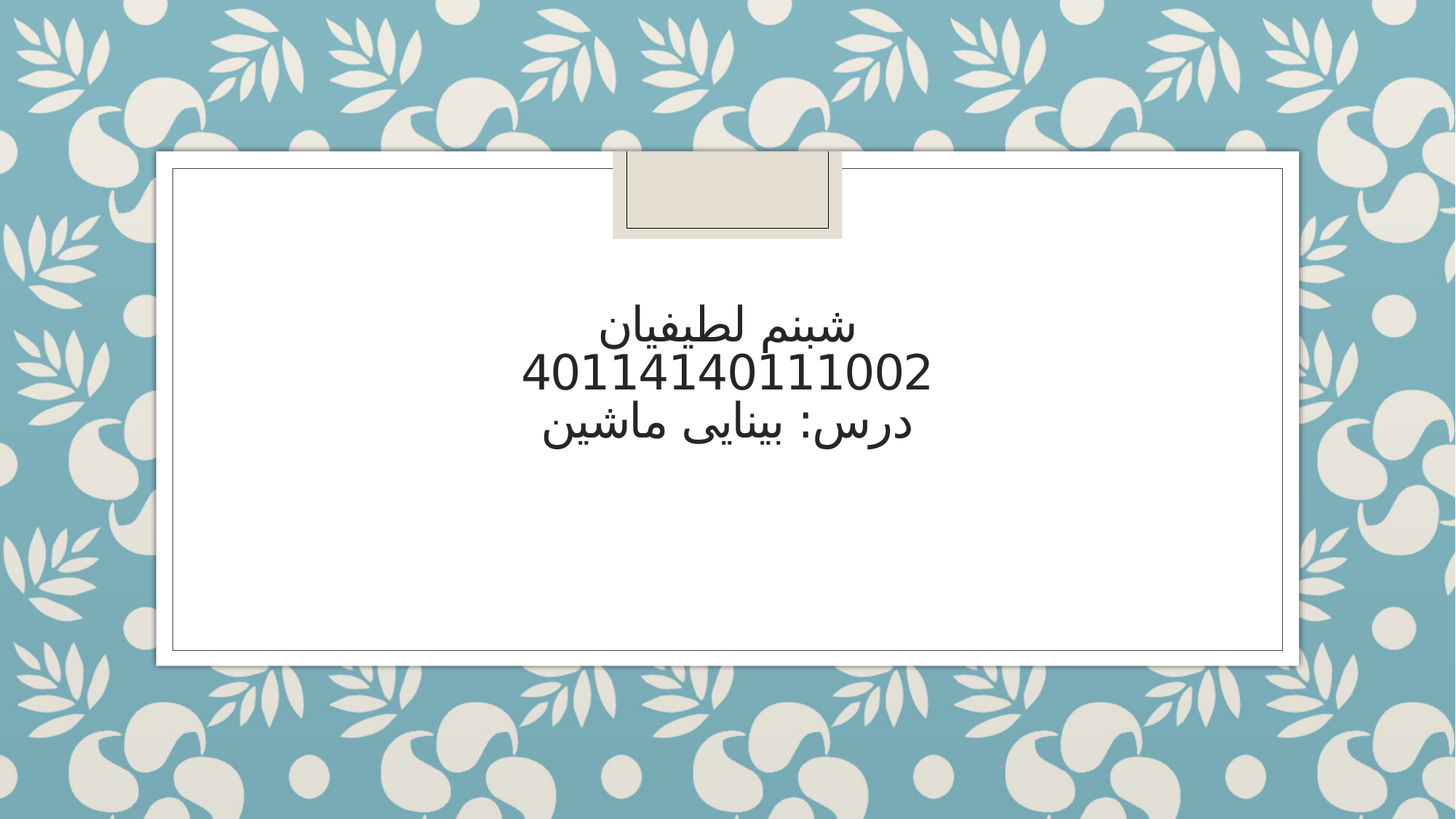

# شبنم لطیفیان 40114140111002 درس: بینایی ماشین